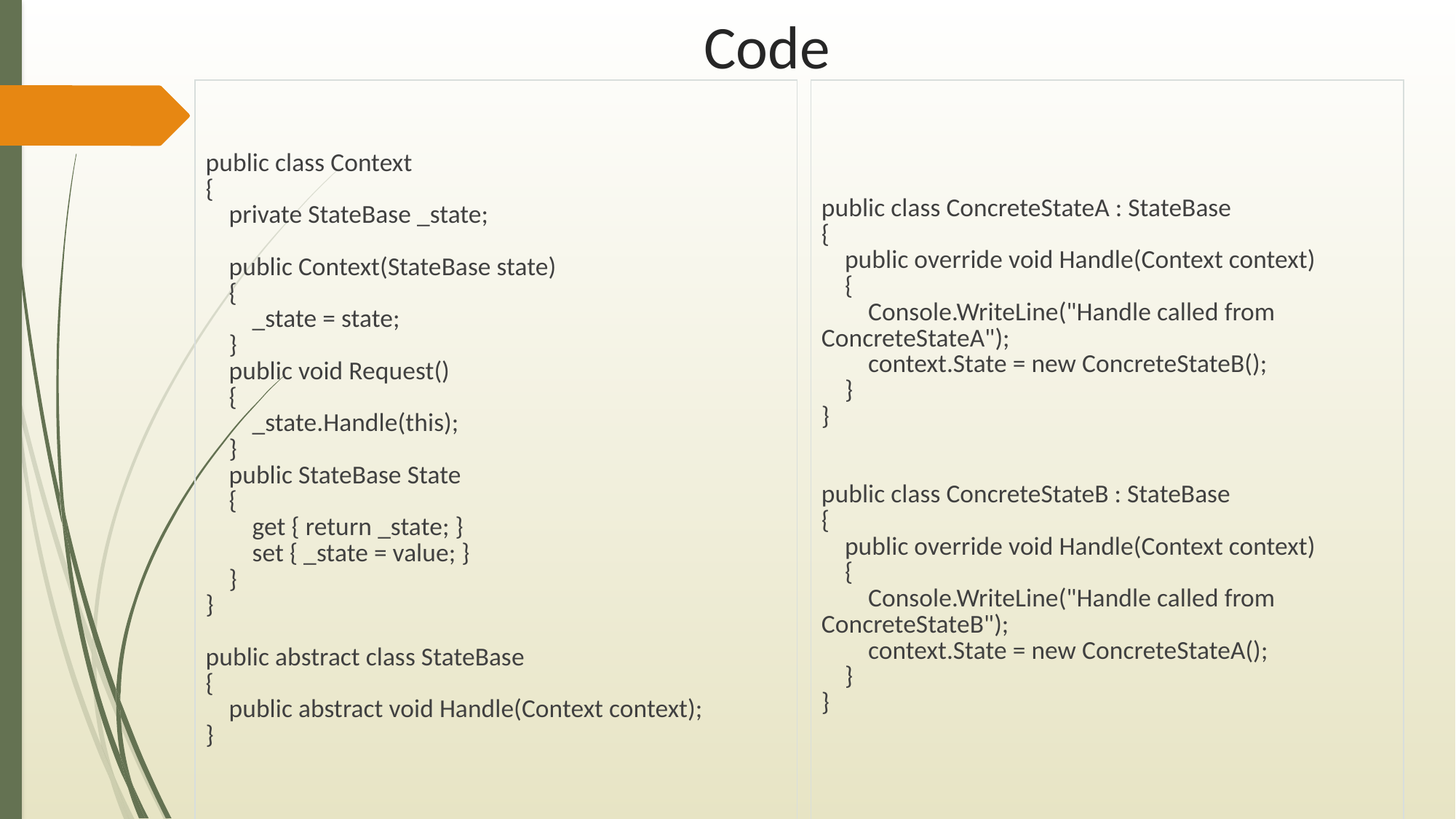

# Code
| public class Context {     private StateBase \_state;       public Context(StateBase state)     {         \_state = state;     }     public void Request()     {         \_state.Handle(this);     }     public StateBase State     {         get { return \_state; }         set { \_state = value; }     } }    public abstract class StateBase {     public abstract void Handle(Context context); } |
| --- |
| public class ConcreteStateA : StateBase {     public override void Handle(Context context)     {         Console.WriteLine("Handle called from ConcreteStateA");         context.State = new ConcreteStateB();     } }     public class ConcreteStateB : StateBase {     public override void Handle(Context context)     {         Console.WriteLine("Handle called from ConcreteStateB");         context.State = new ConcreteStateA();     } } |
| --- |